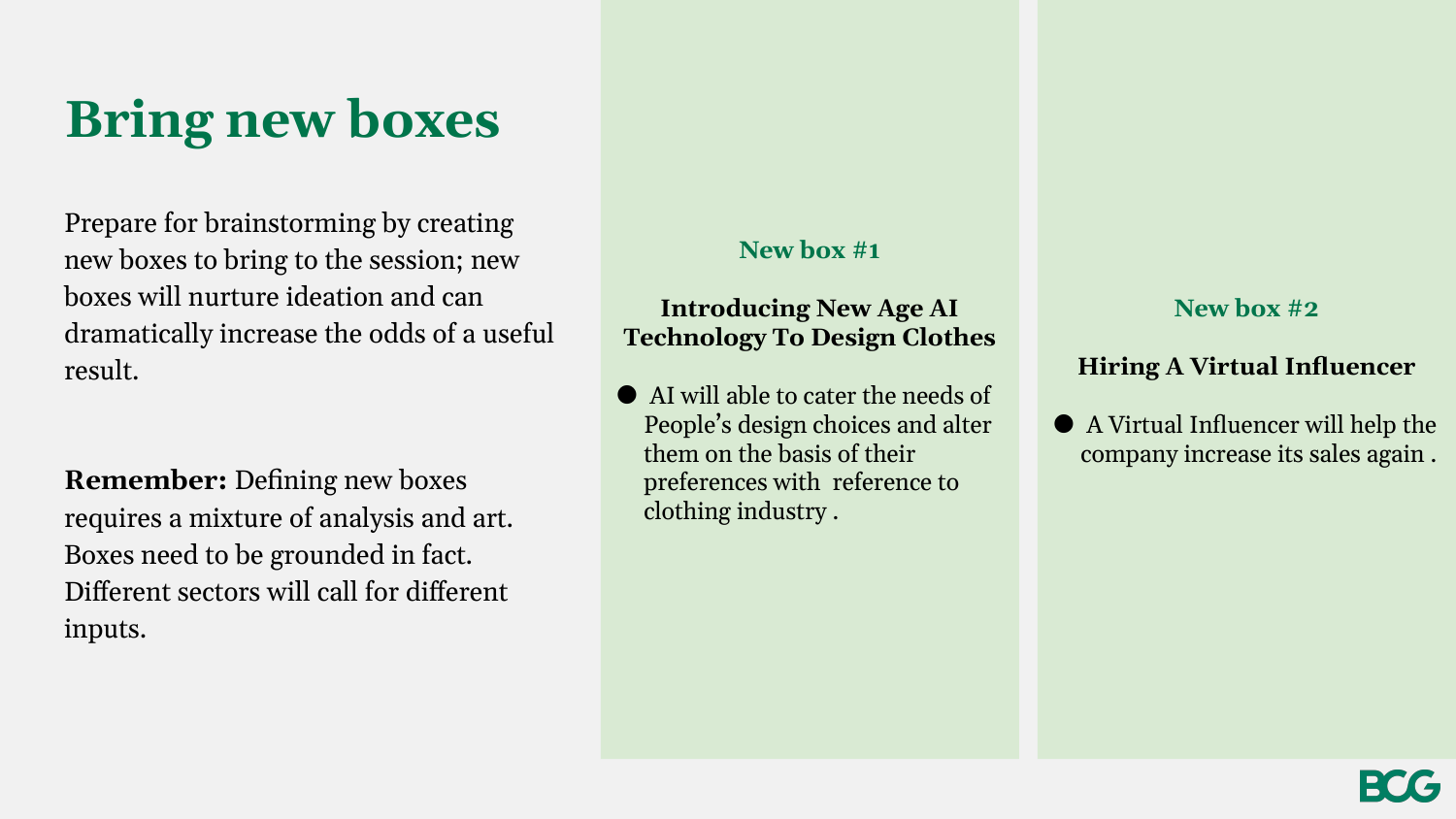

New box #1

Introducing New Age AI Technology To Design Clothes

 AI will able to cater the needs of People’s design choices and alter them on the basis of their preferences with  reference to clothing industry .
New box #2

Hiring A Virtual Influencer

 A Virtual Influencer will help the company increase its sales again .
# Bring new boxes
Prepare for brainstorming by creating new boxes to bring to the session; new boxes will nurture ideation and can dramatically increase the odds of a useful result.

Remember: Defining new boxes requires a mixture of analysis and art. Boxes need to be grounded in fact. Different sectors will call for different inputs.